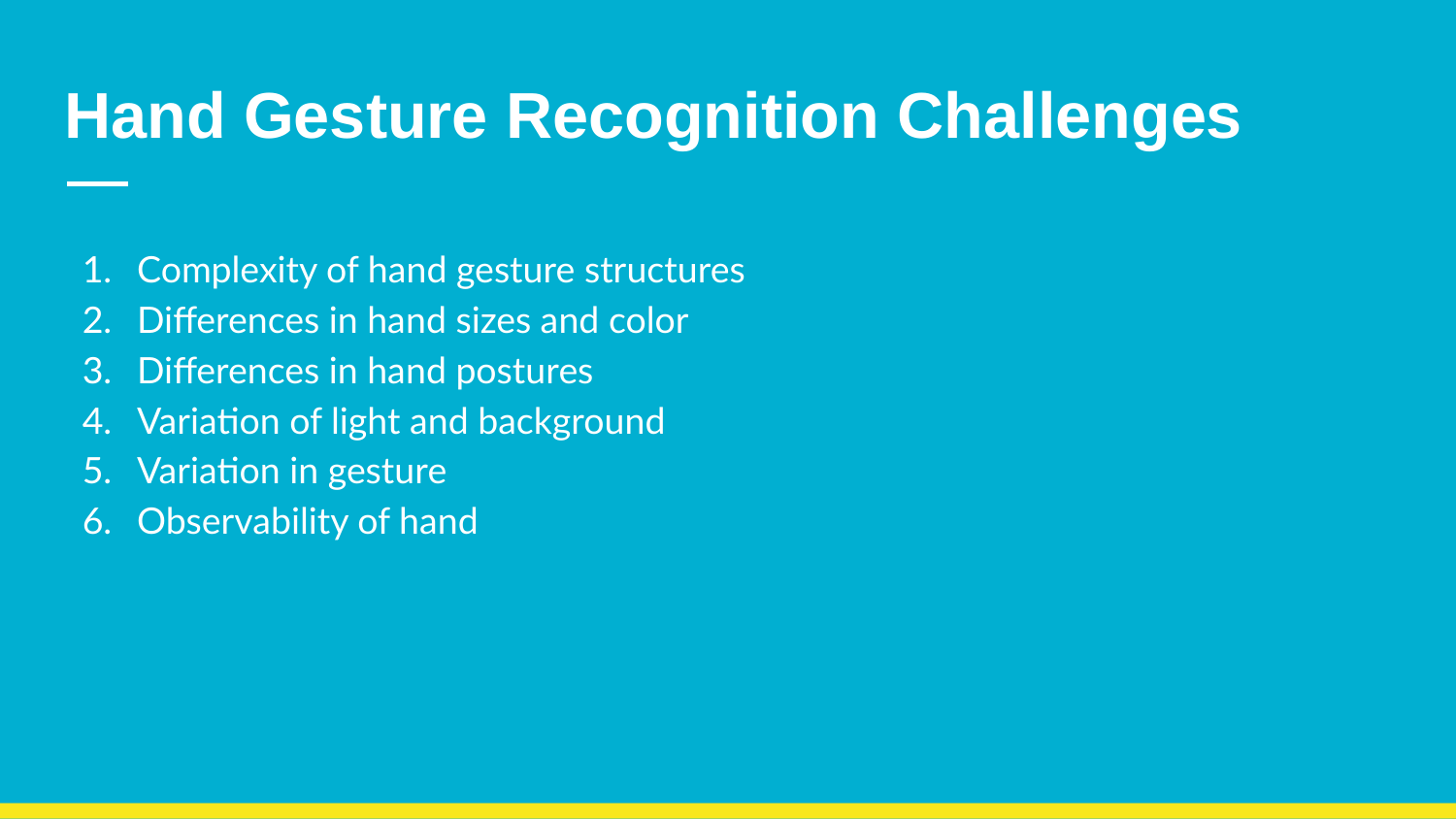

# Hand Gesture Recognition Challenges
Complexity of hand gesture structures
Differences in hand sizes and color
Differences in hand postures
Variation of light and background
Variation in gesture
Observability of hand